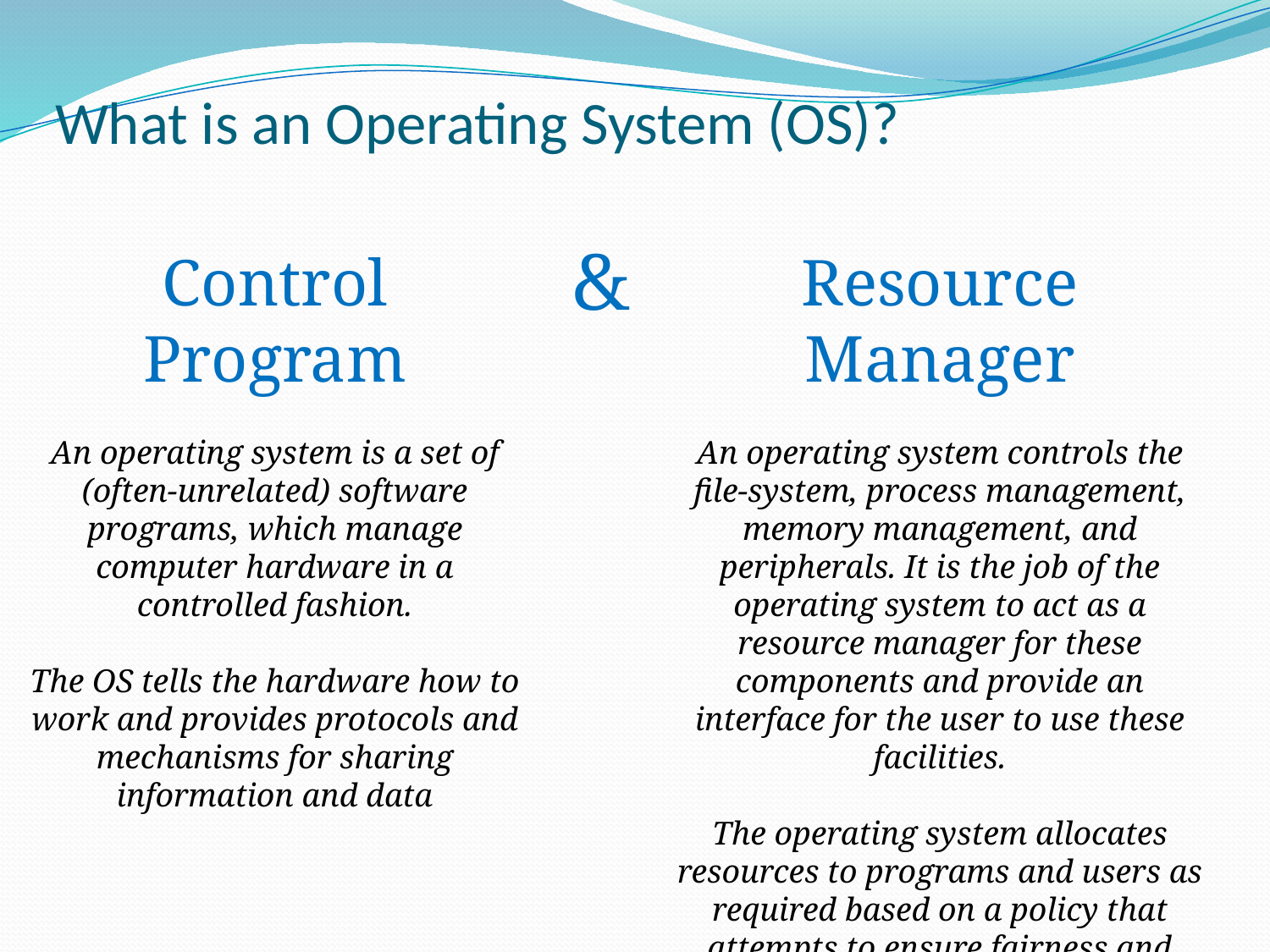

# What is an Operating System (OS)?
&
Control Program

An operating system is a set of (often-unrelated) software programs, which manage computer hardware in a controlled fashion.

The OS tells the hardware how to work and provides protocols and mechanisms for sharing information and data

Resource Manager

An operating system controls the file-system, process management, memory management, and peripherals. It is the job of the operating system to act as a resource manager for these components and provide an interface for the user to use these facilities.

The operating system allocates resources to programs and users as required based on a policy that attempts to ensure fairness and efficiency and deal with conflicts as they arise